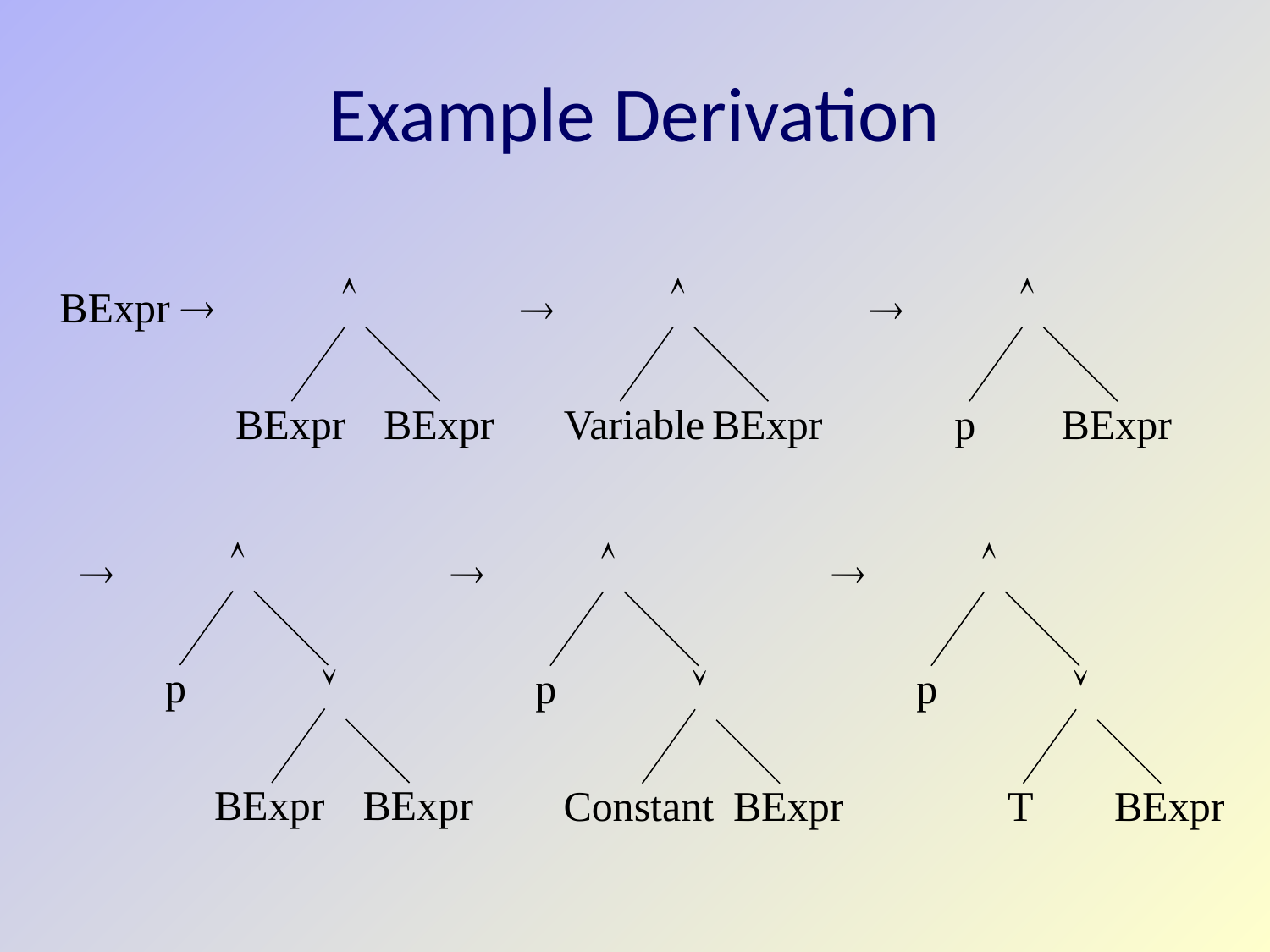

# Example Derivation
∧
∧
∧
BExpr →
→
→

BExpr
Variable
p
BExpr
BExpr
BExpr
∧
∧
∧
→
→
→

p
p
p
∨
∨
∨

BExpr
BExpr
Constant
BExpr
T
BExpr